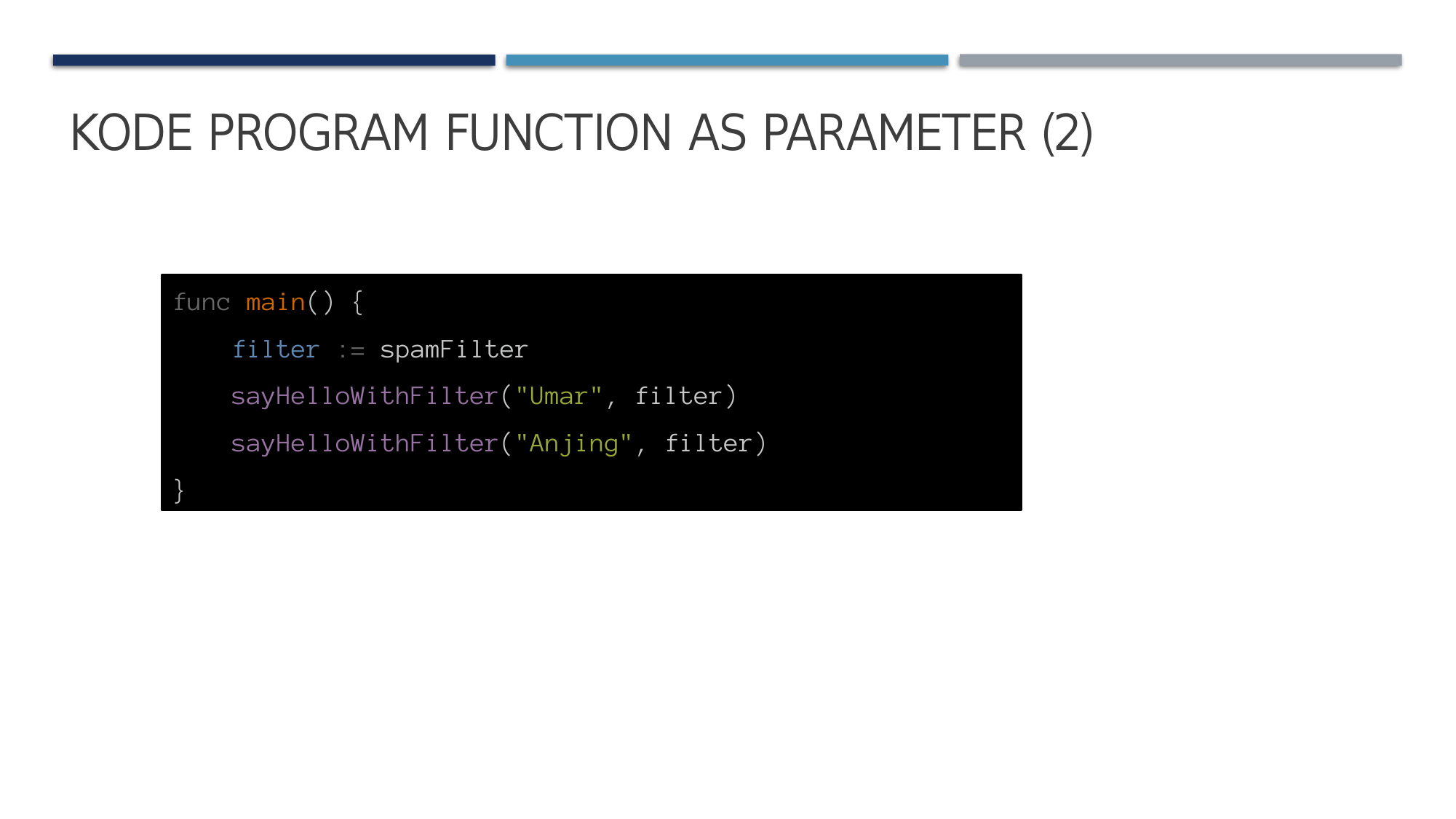

# Kode Program Function as Parameter (2)
func main() {
    filter := spamFilter
    sayHelloWithFilter("Umar", filter)
    sayHelloWithFilter("Anjing", filter)
}